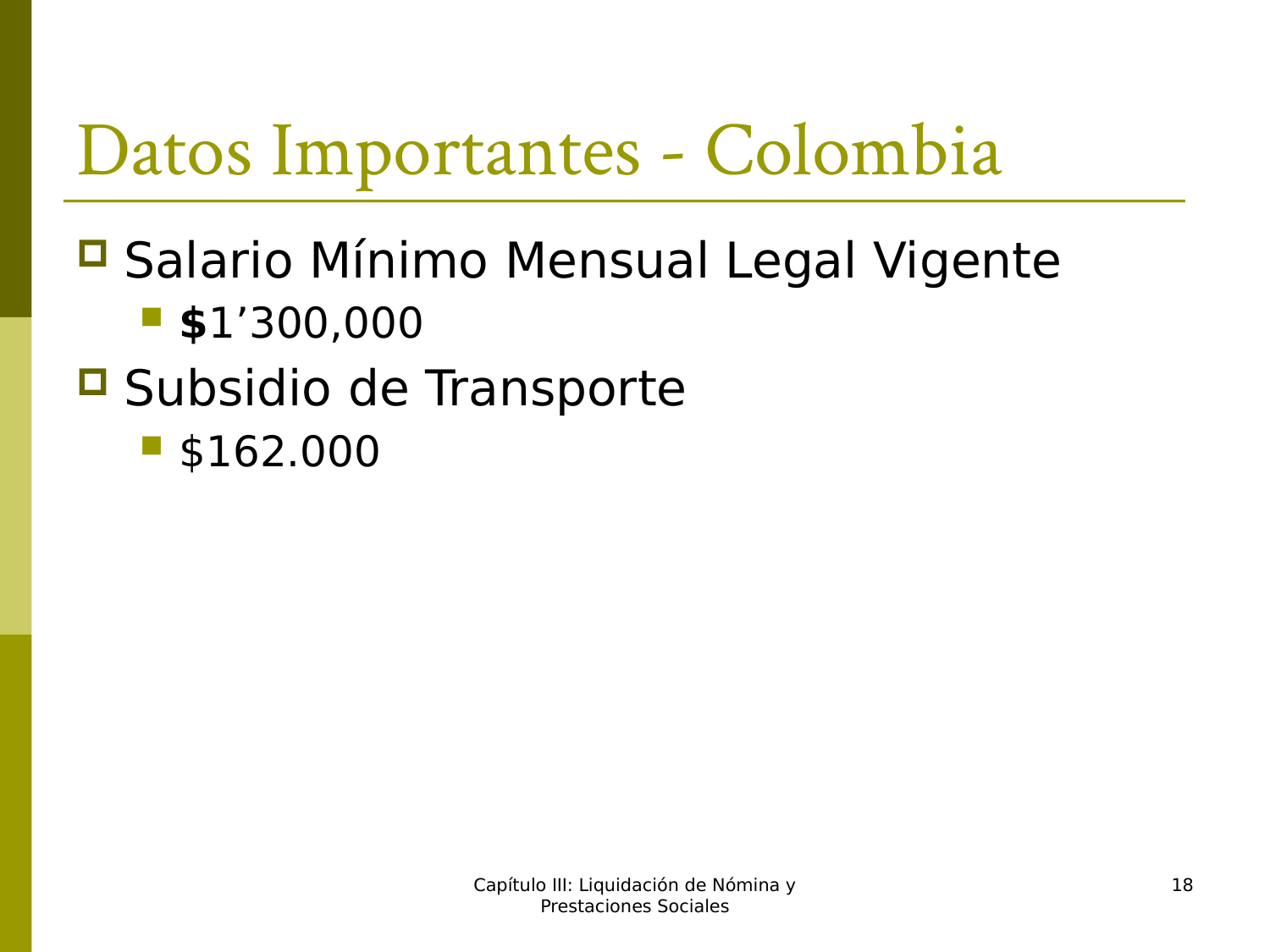

# Datos Importantes - Colombia
Salario Mínimo Mensual Legal Vigente
$1’300,000
Subsidio de Transporte
$162.000
Capítulo III: Liquidación de Nómina y Prestaciones Sociales
18